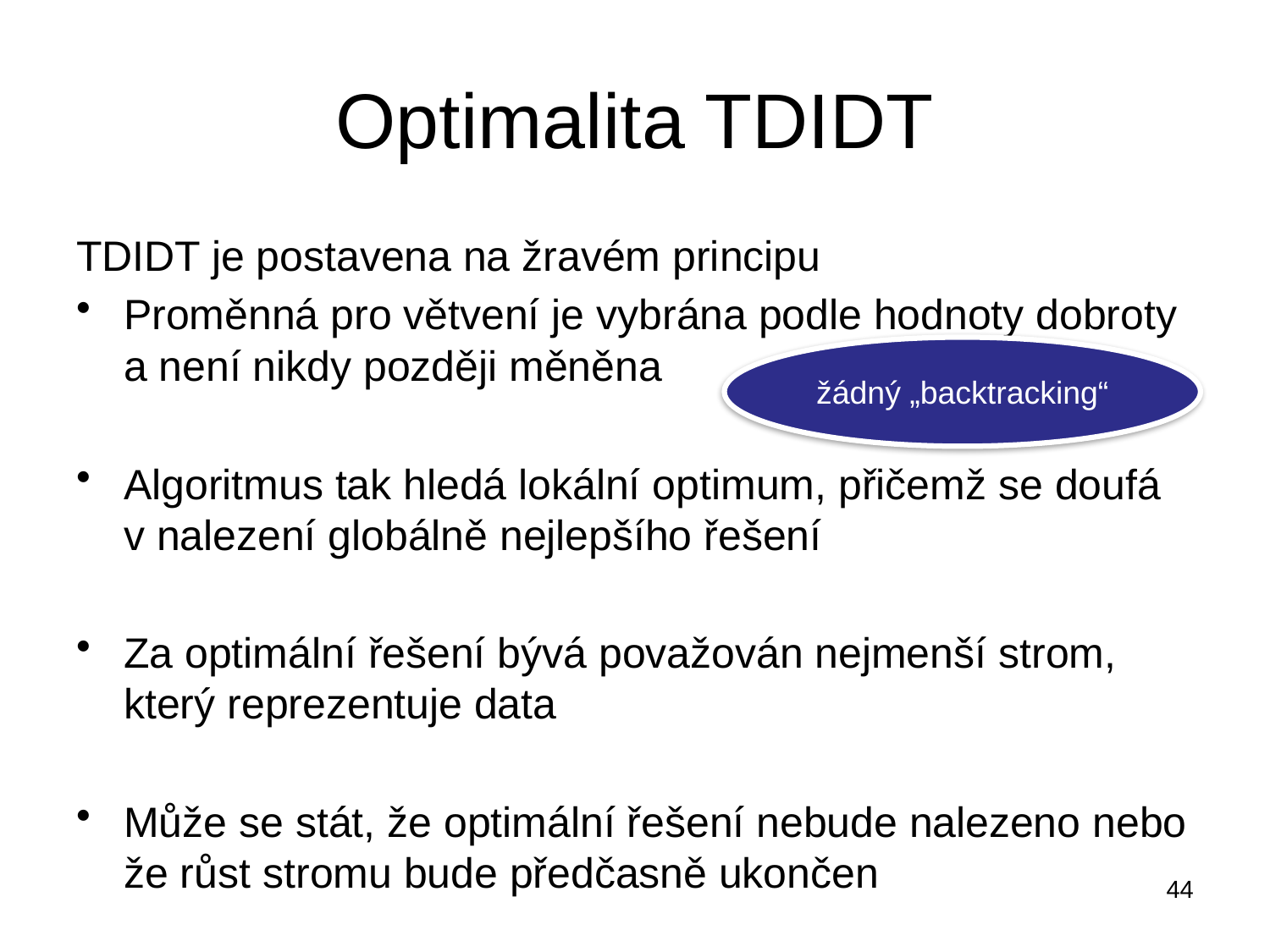

# Optimalita TDIDT
TDIDT je postavena na žravém principu
Proměnná pro větvení je vybrána podle hodnoty dobroty a není nikdy později měněna

Algoritmus tak hledá lokální optimum, přičemž se doufá v nalezení globálně nejlepšího řešení

Za optimální řešení bývá považován nejmenší strom, který reprezentuje data

Může se stát, že optimální řešení nebude nalezeno nebo že růst stromu bude předčasně ukončen
žádný „backtracking“
44